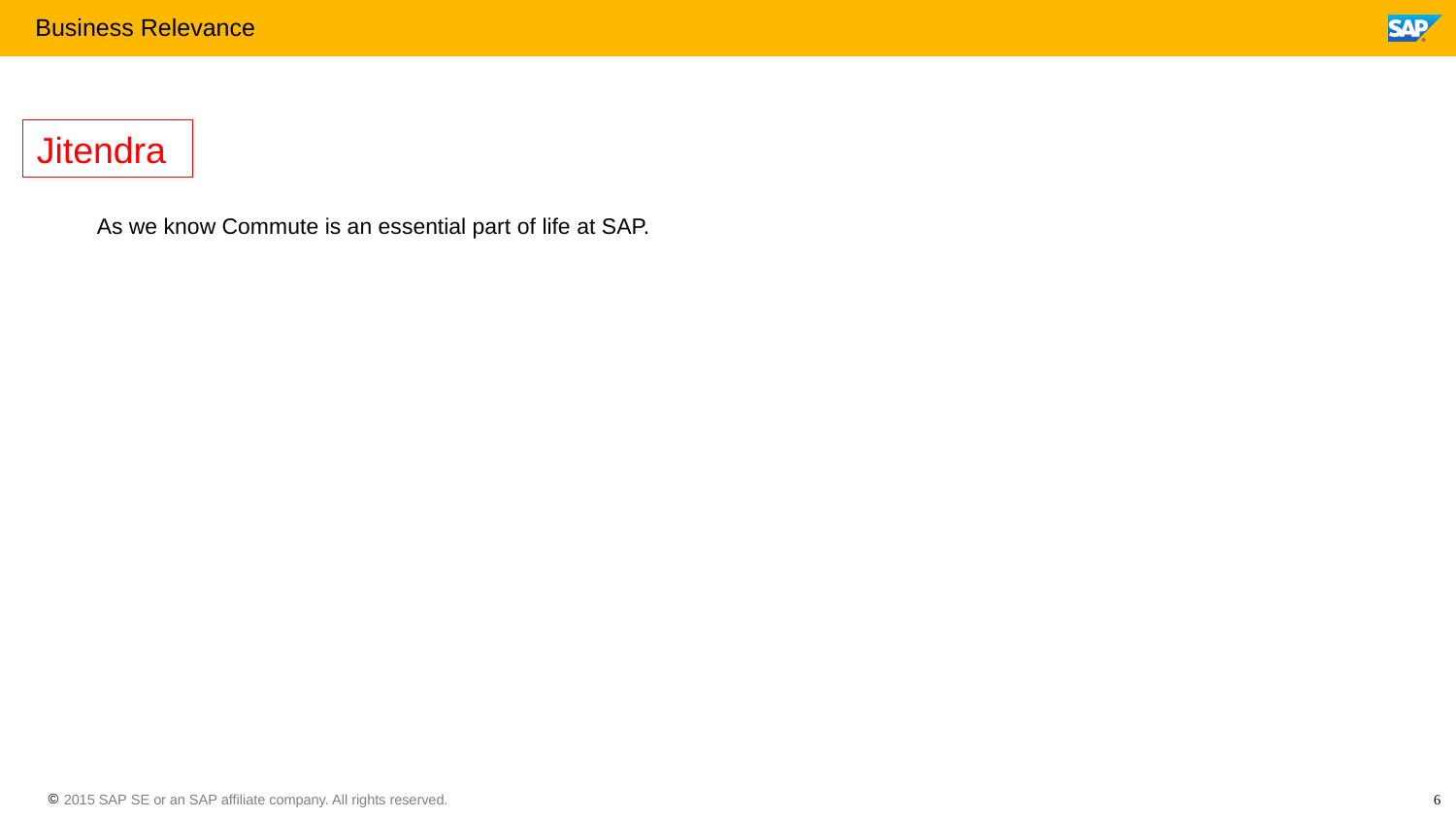

Jitendra
As we know Commute is an essential part of life at SAP.